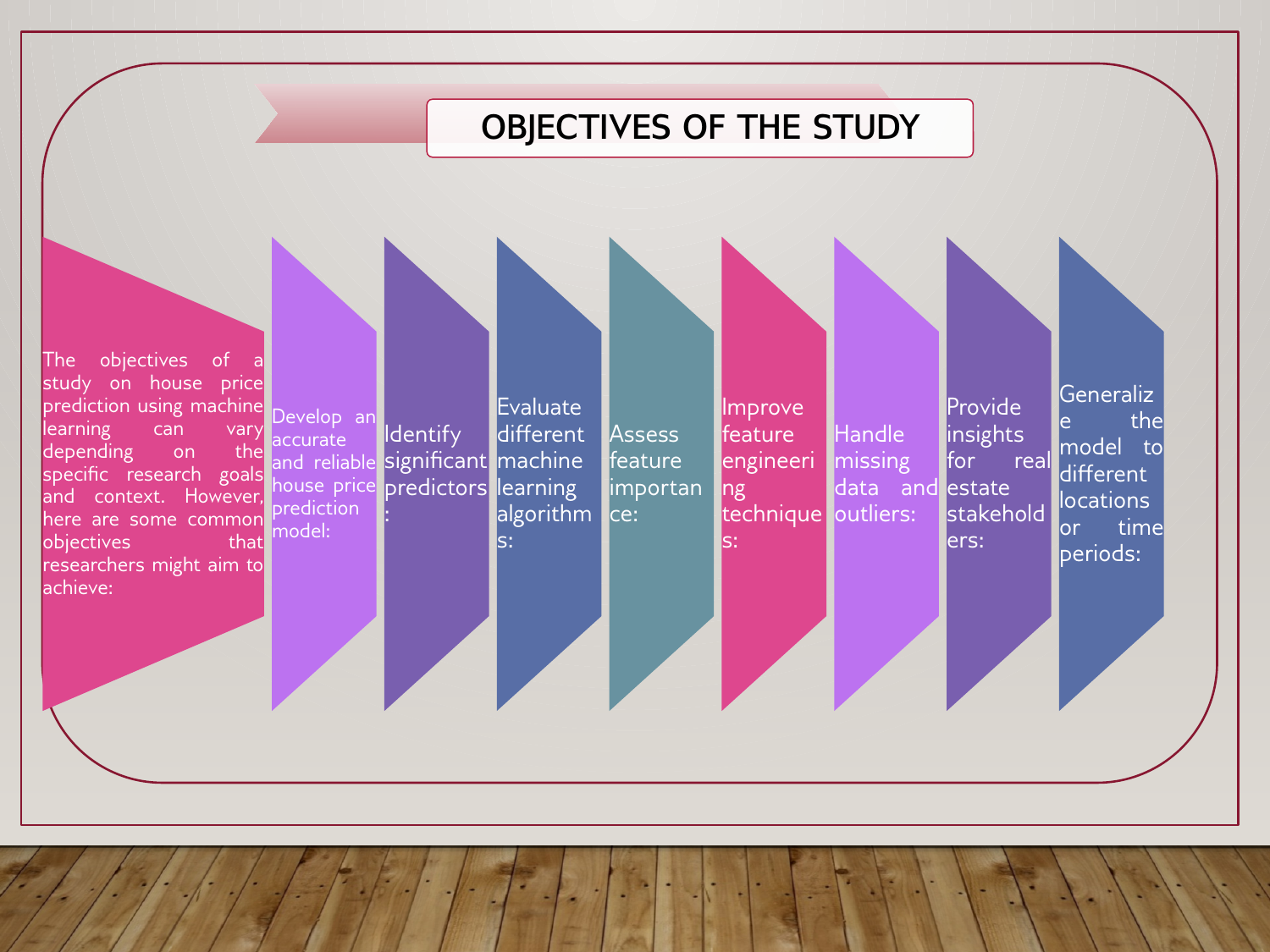

OBJECTIVES OF THE STUDY
The objectives of a study on house price prediction using machine learning can vary depending on the specific research goals and context. However, here are some common objectives that researchers might aim to achieve:
Develop an accurate and reliable house price prediction model:
Identify significant predictors:
Evaluate different machine learning algorithms:
Assess feature importance:
Improve feature engineering techniques:
Handle missing data and outliers:
Provide insights for real estate stakeholders:
Generalize the model to different locations or time periods: